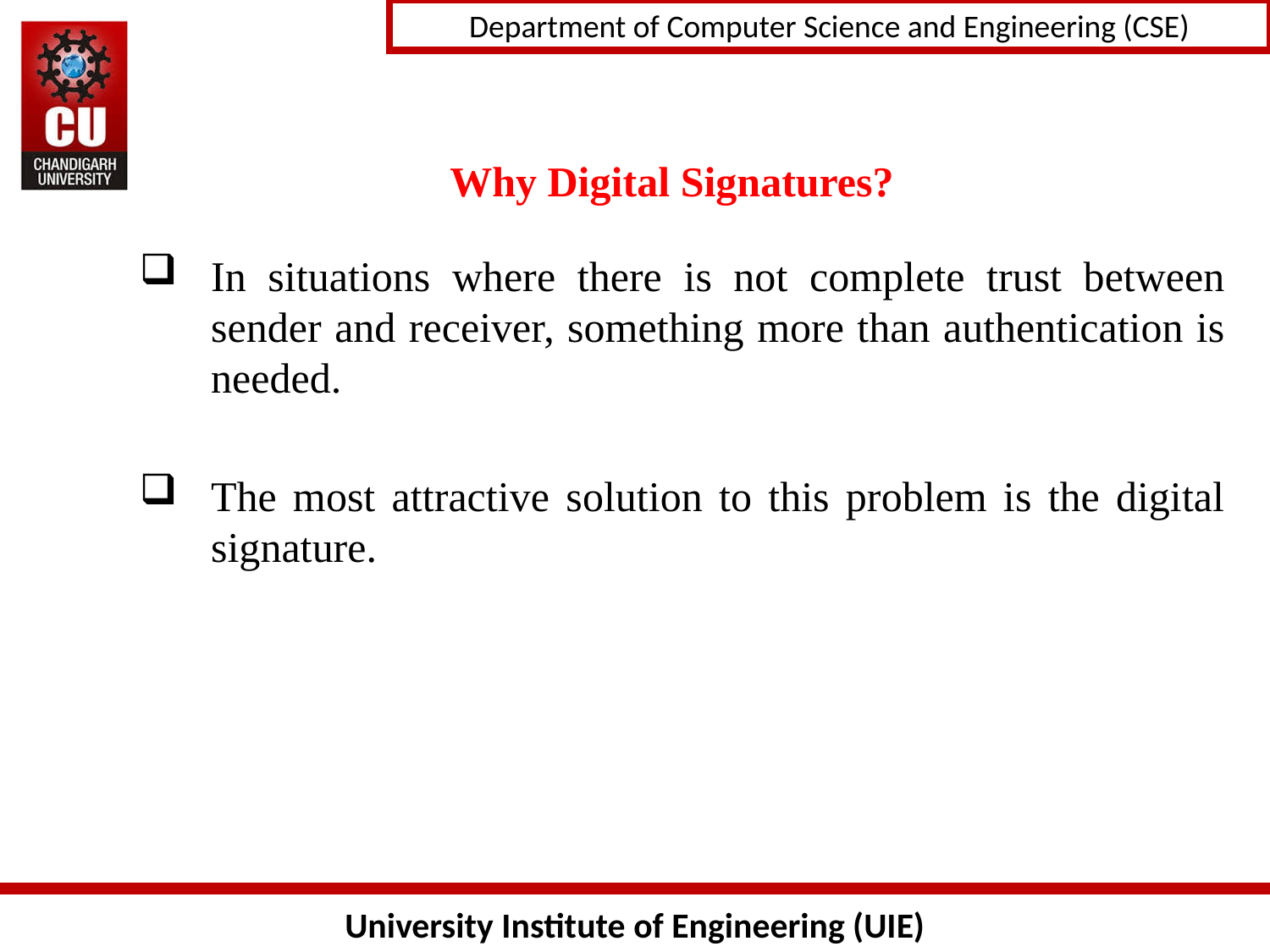

# Why Digital Signatures?
In situations where there is not complete trust between sender and receiver, something more than authentication is needed.

The most attractive solution to this problem is the digital signature.